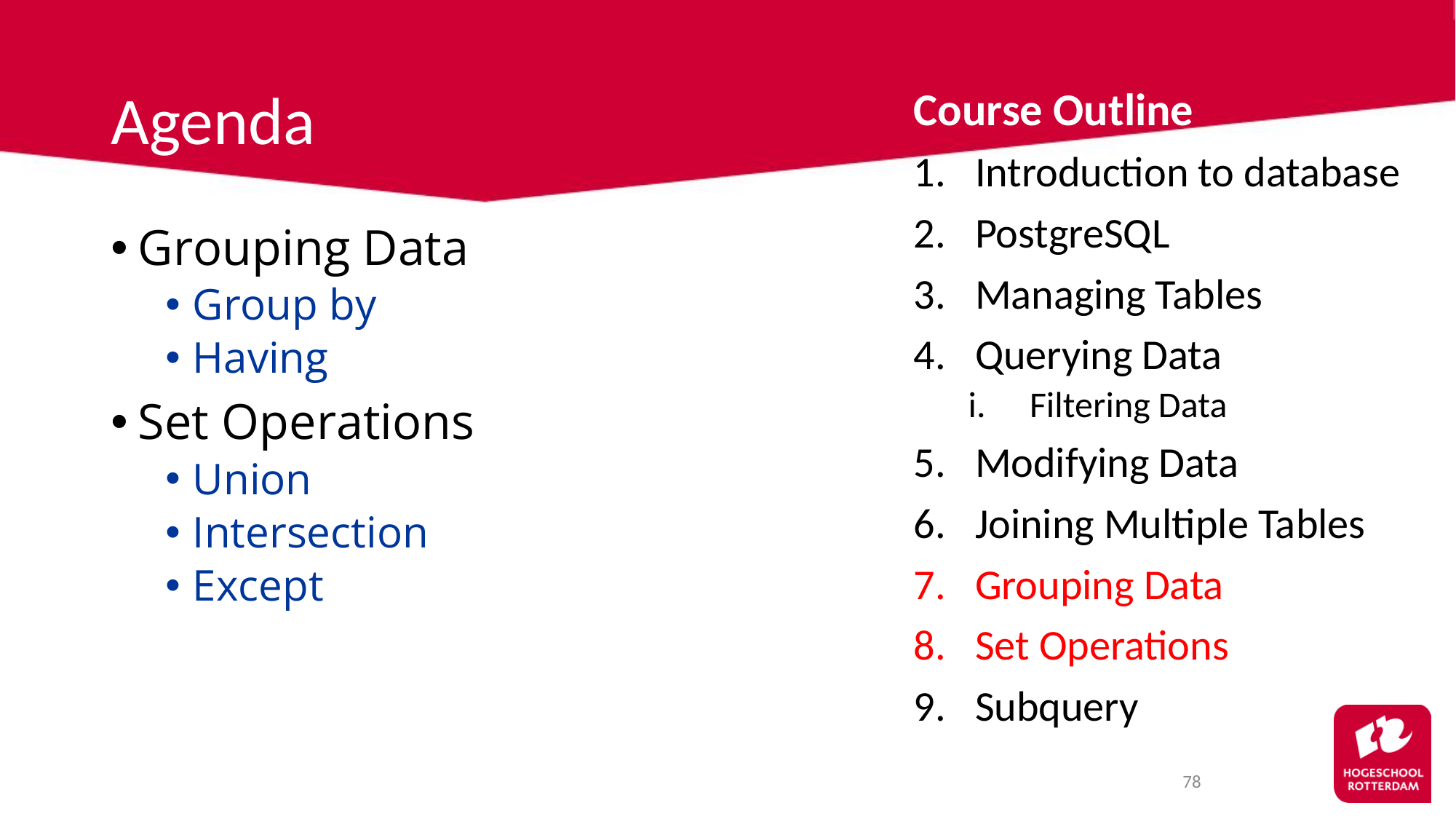

# Agenda
Course Outline
Introduction to database
PostgreSQL
Managing Tables
Querying Data
Filtering Data
Modifying Data
Joining Multiple Tables
Grouping Data
Set Operations
Subquery

Grouping Data
Group by
Having
Set Operations
Union
Intersection
Except
78